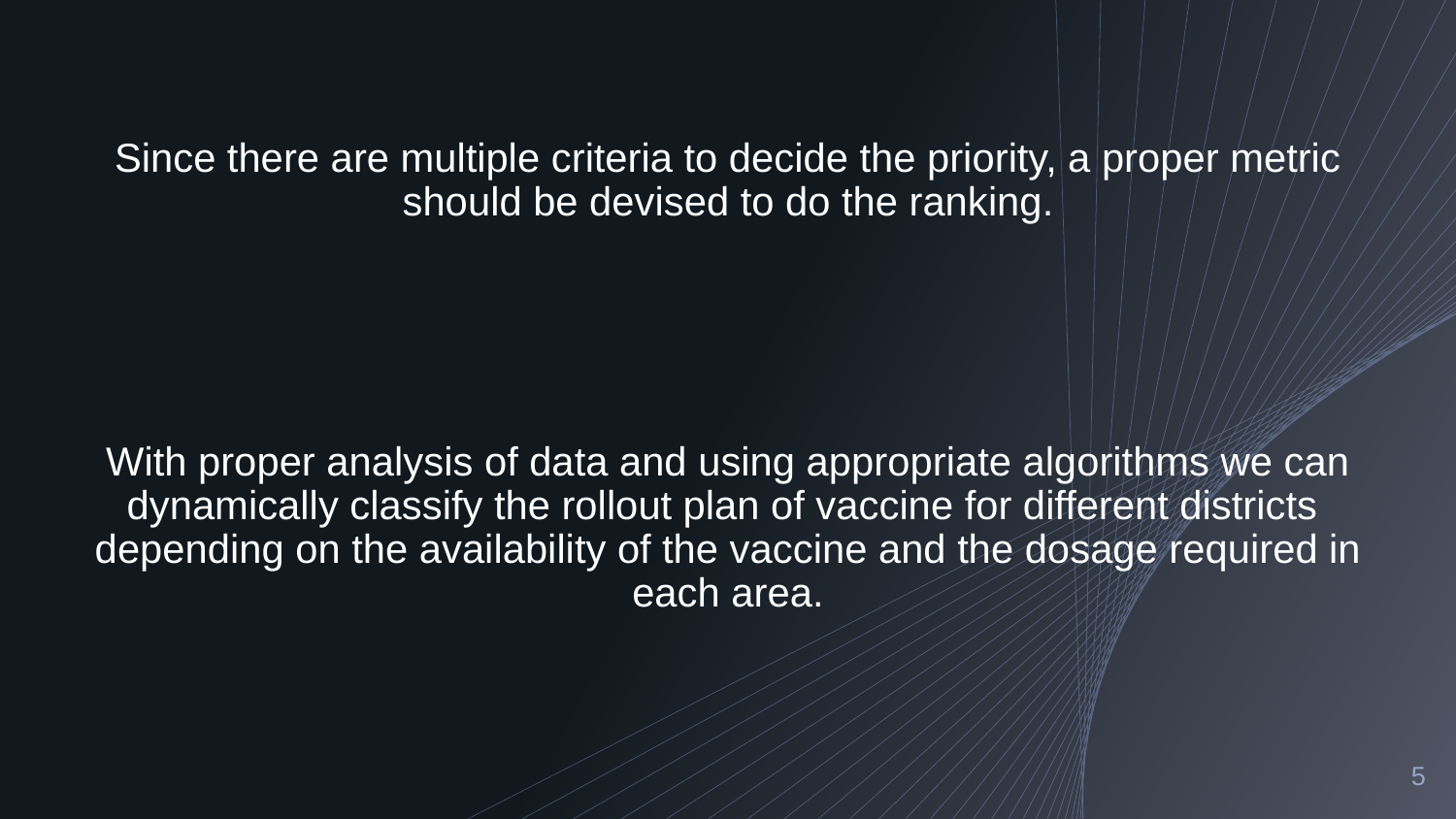

Since there are multiple criteria to decide the priority, a proper metric should be devised to do the ranking.
# With proper analysis of data and using appropriate algorithms we can dynamically classify the rollout plan of vaccine for different districts  depending on the availability of the vaccine and the dosage required in each area.
5